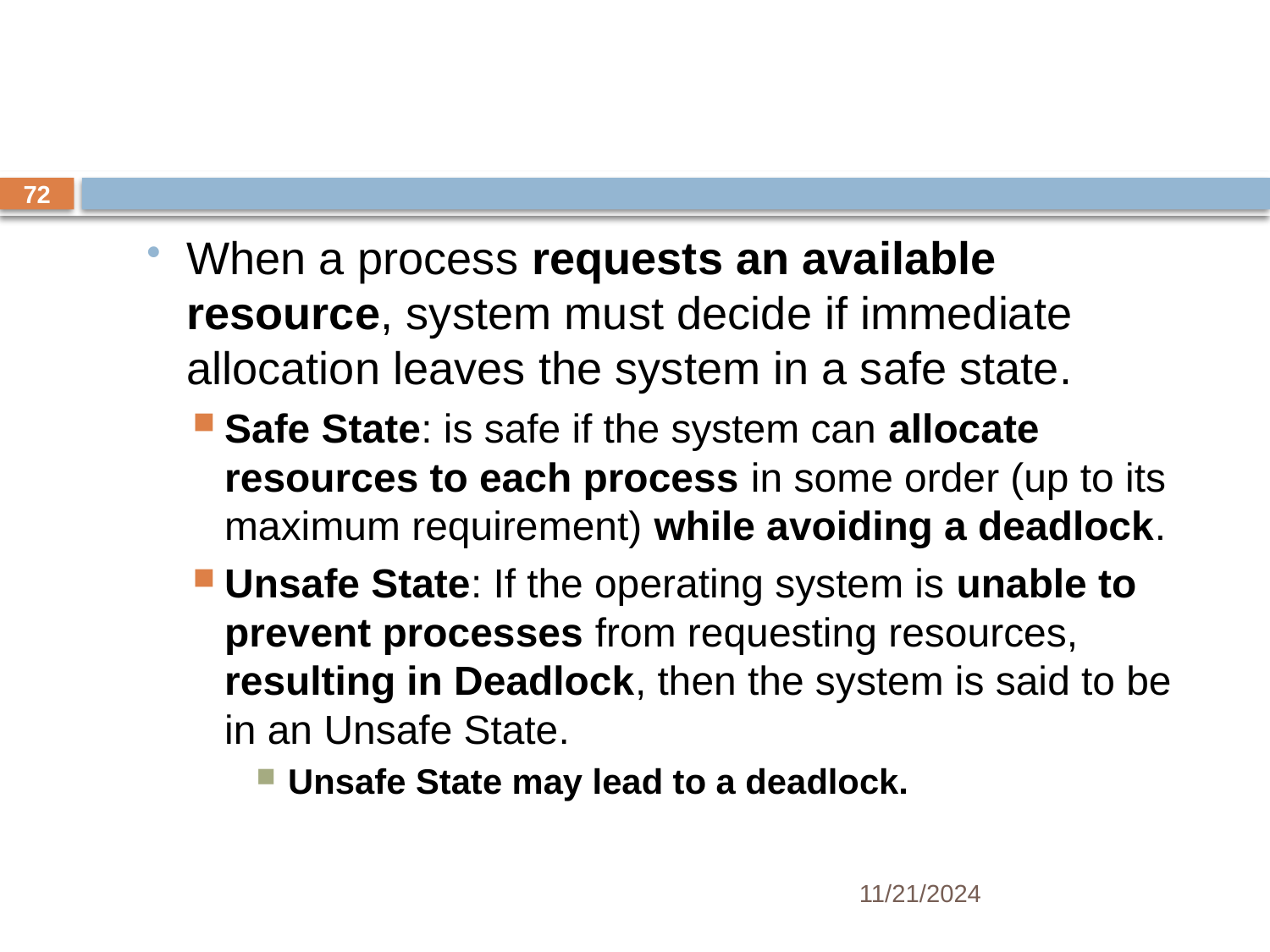

#
72
When a process requests an available resource, system must decide if immediate allocation leaves the system in a safe state.
Safe State: is safe if the system can allocate resources to each process in some order (up to its maximum requirement) while avoiding a deadlock.
Unsafe State: If the operating system is unable to prevent processes from requesting resources, resulting in Deadlock, then the system is said to be in an Unsafe State.
Unsafe State may lead to a deadlock.

11/21/2024